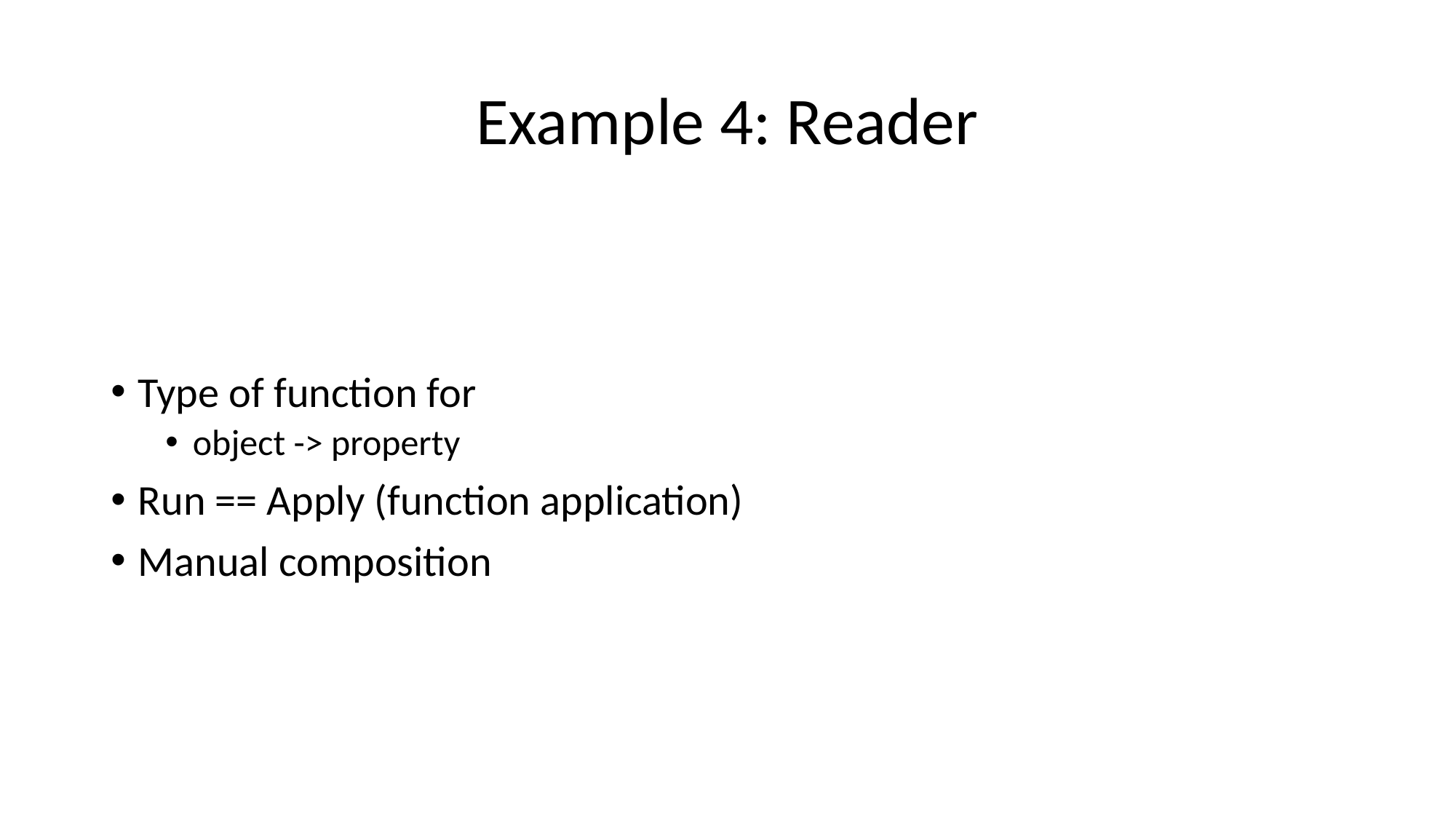

# Example 4: Reader
Type of function for
object -> property
Run == Apply (function application)
Manual composition